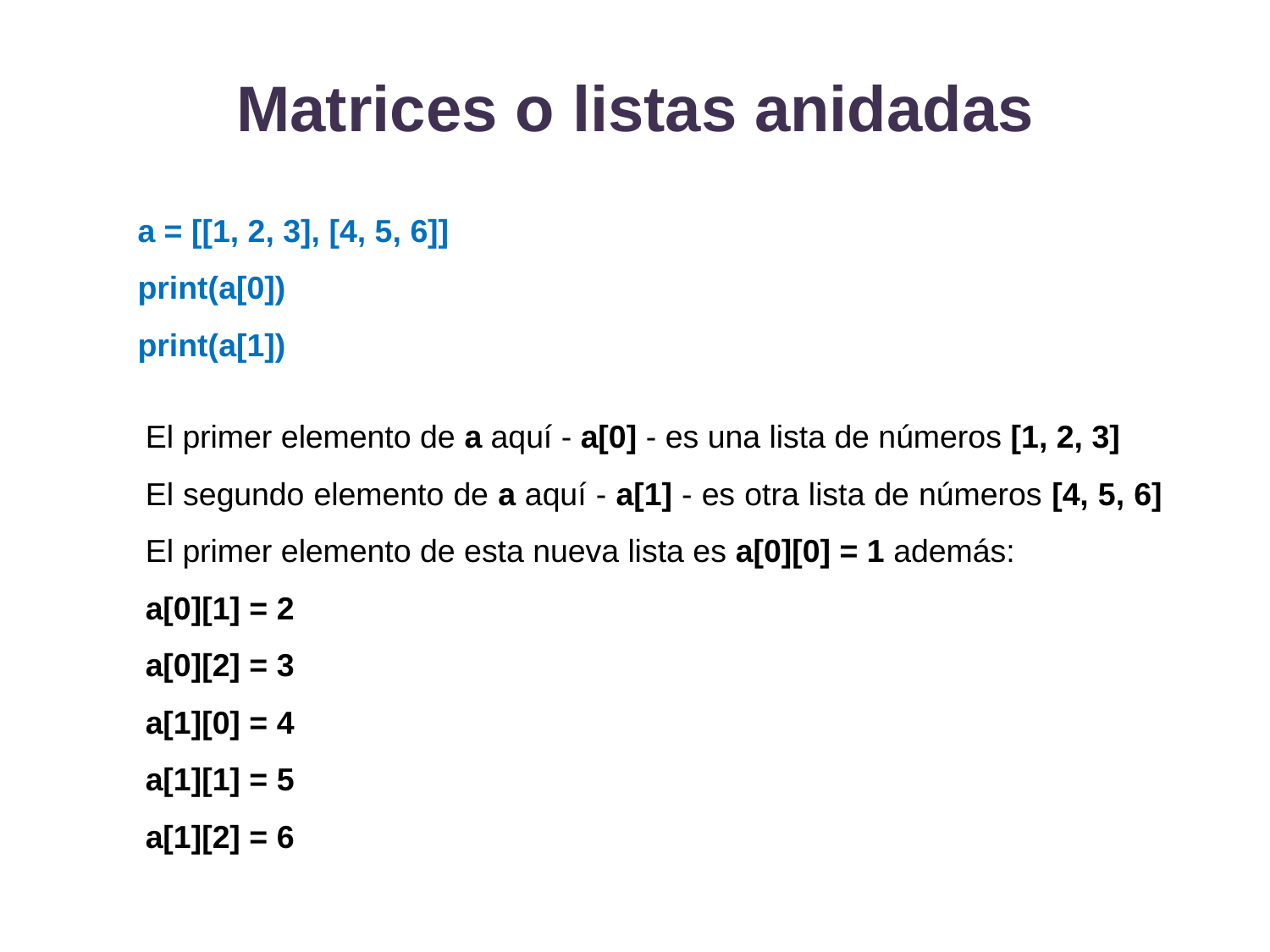

# Matrices o listas anidadas
a = [[1, 2, 3], [4, 5, 6]]
print(a[0])
print(a[1])

El primer elemento de a aquí - a[0] - es una lista de números [1, 2, 3]
El segundo elemento de a aquí - a[1] - es otra lista de números [4, 5, 6]
El primer elemento de esta nueva lista es a[0][0] = 1 además:
a[0][1] = 2
a[0][2] = 3
a[1][0] = 4
a[1][1] = 5
a[1][2] = 6